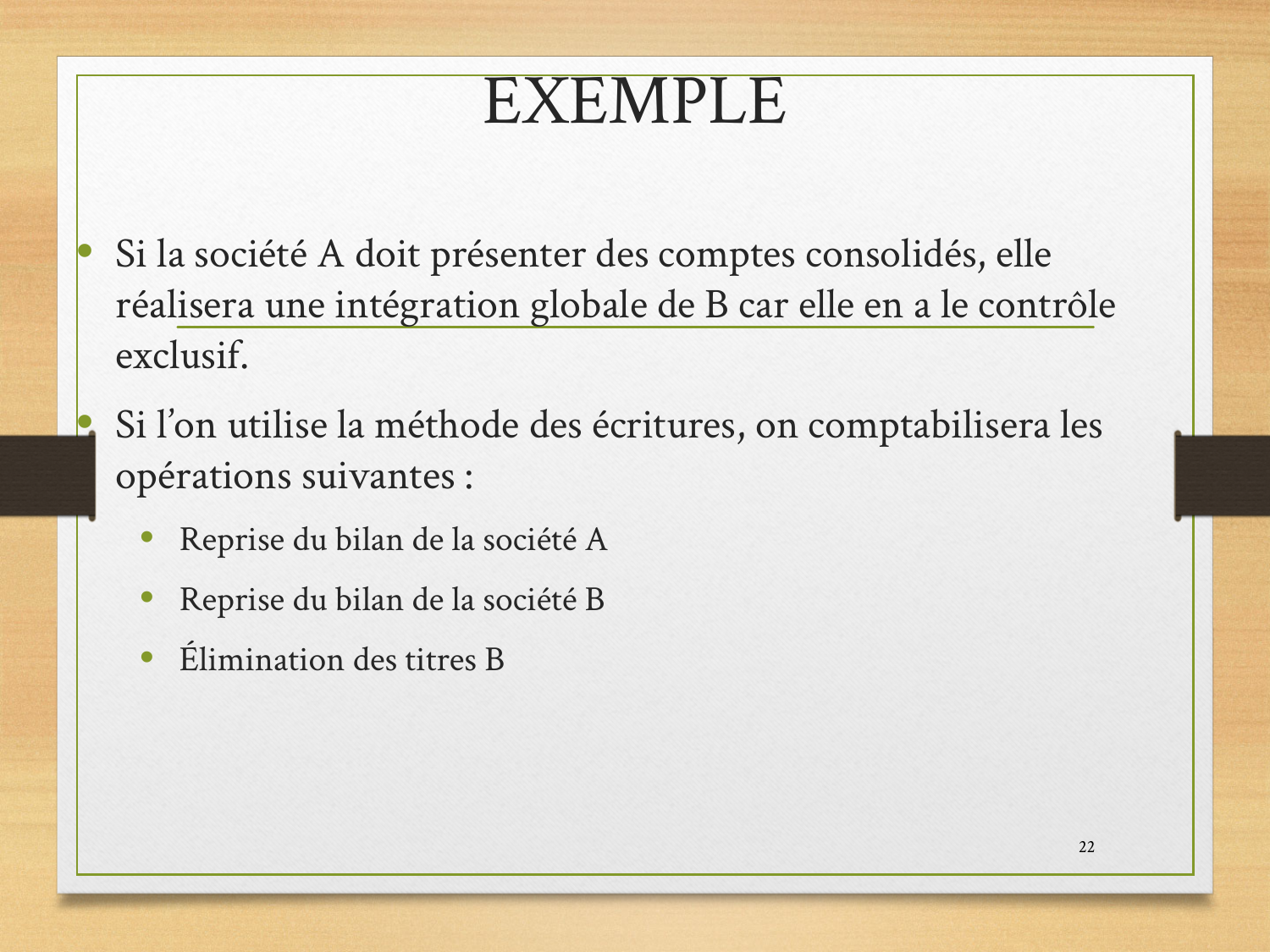

# EXEMPLE
Si la société A doit présenter des comptes consolidés, elle réalisera une intégration globale de B car elle en a le contrôle exclusif.
Si l’on utilise la méthode des écritures, on comptabilisera les opérations suivantes :
Reprise du bilan de la société A
Reprise du bilan de la société B
Élimination des titres B

22